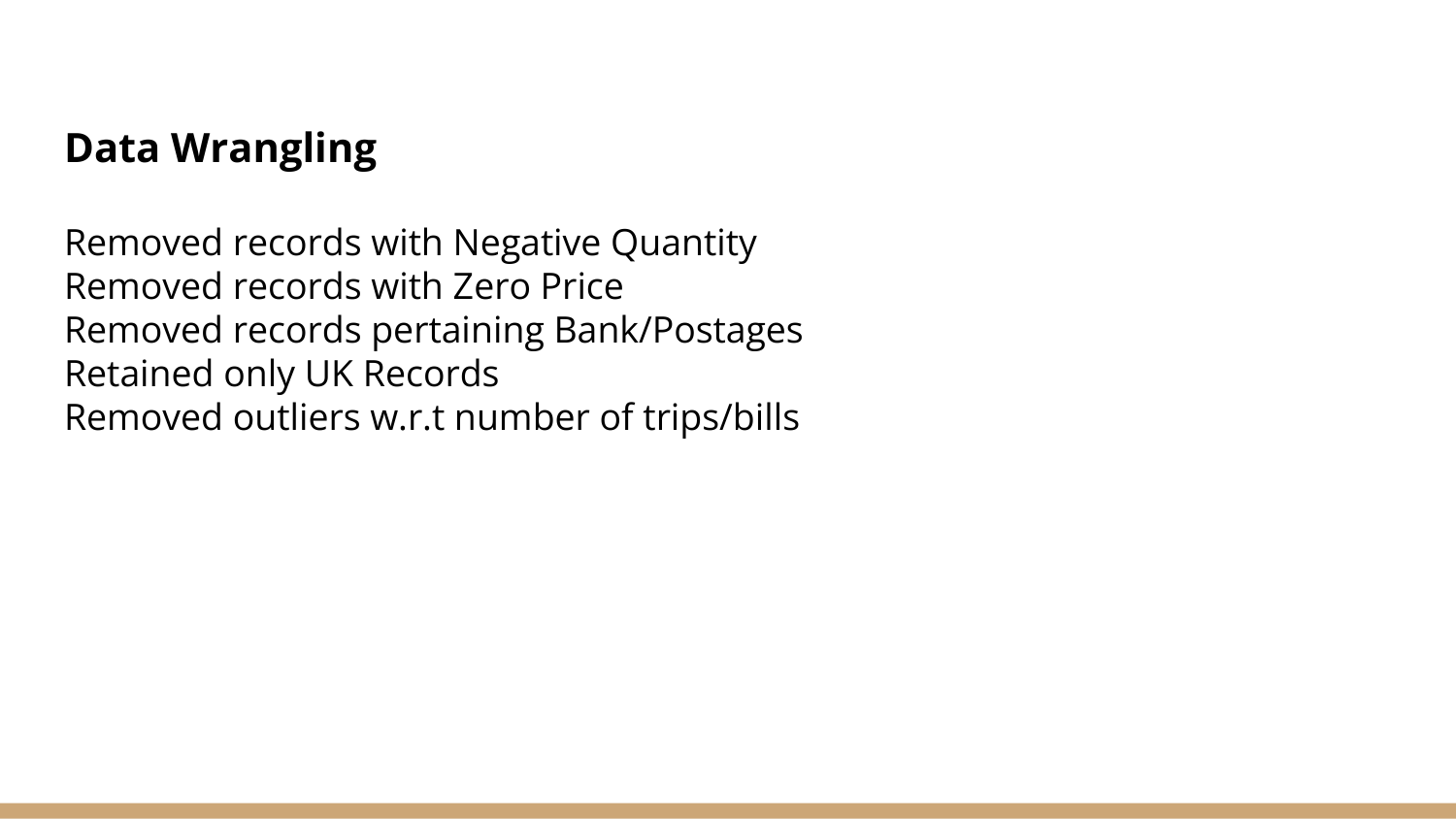

Data Wrangling

Removed records with Negative Quantity
Removed records with Zero Price
Removed records pertaining Bank/Postages
Retained only UK Records
Removed outliers w.r.t number of trips/bills